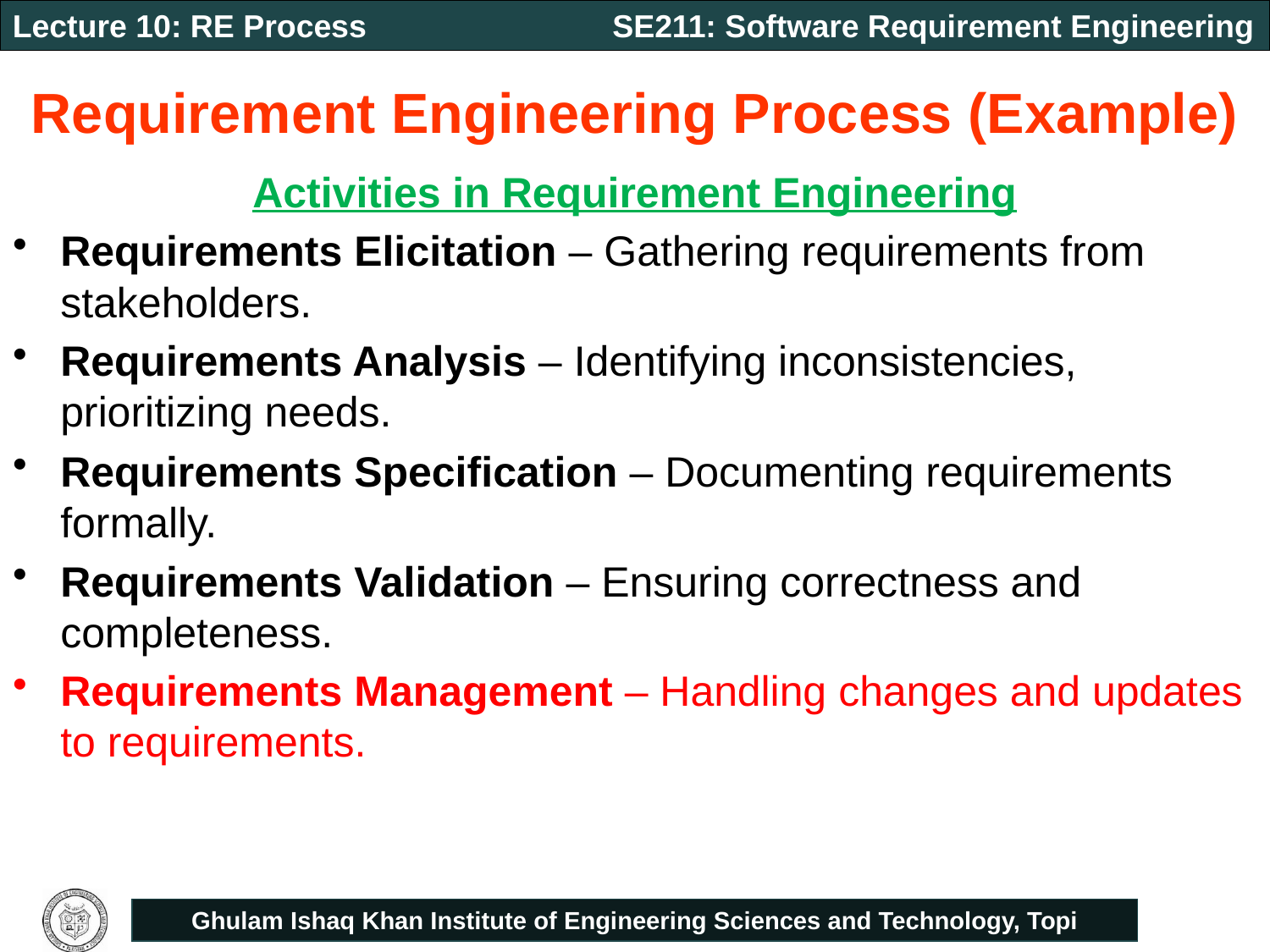

# Requirement Engineering Process (Example)
Activities in Requirement Engineering
Requirements Elicitation – Gathering requirements from stakeholders.
Requirements Analysis – Identifying inconsistencies, prioritizing needs.
Requirements Specification – Documenting requirements formally.
Requirements Validation – Ensuring correctness and completeness.
Requirements Management – Handling changes and updates to requirements.